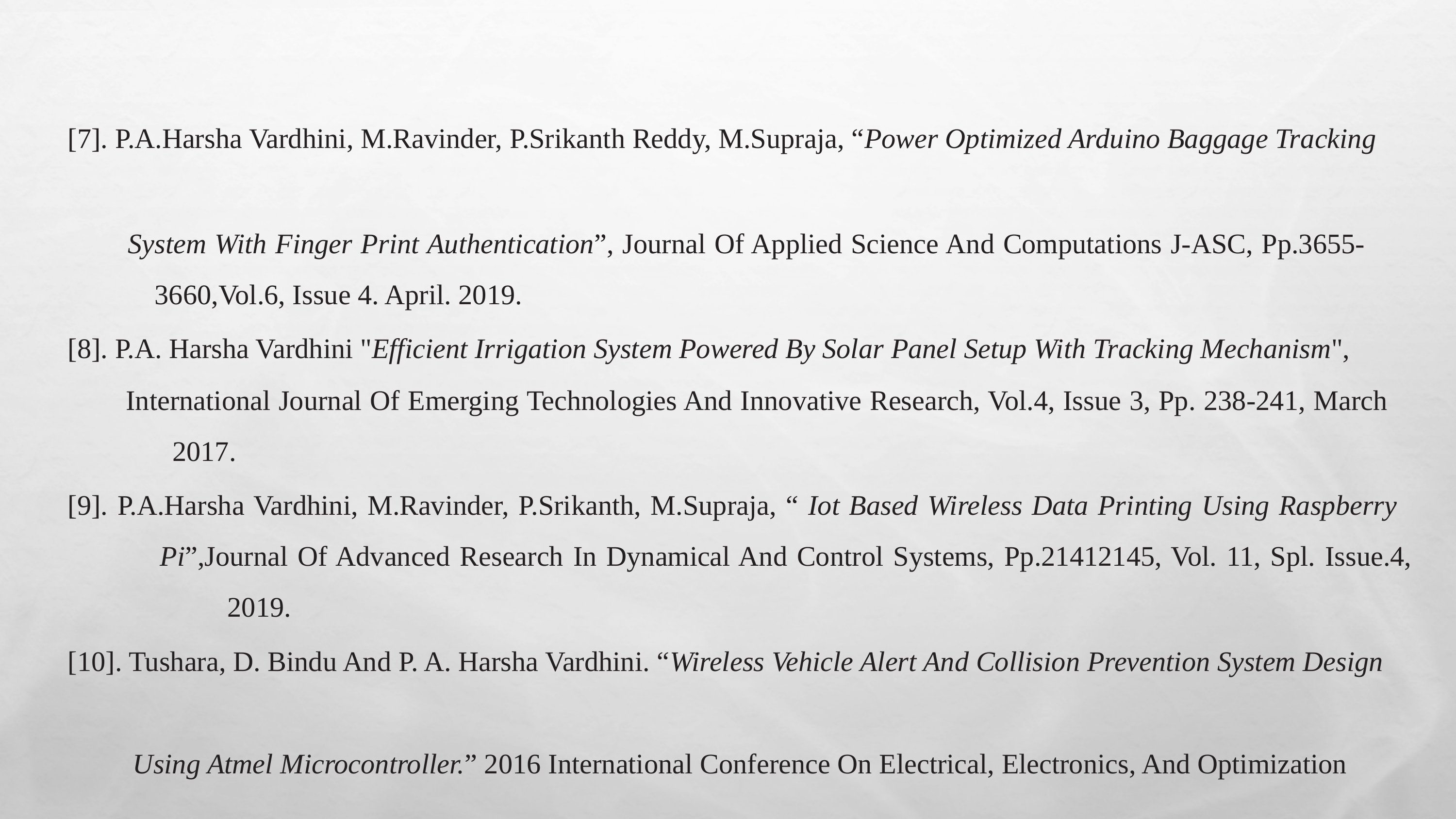

[7]. P.A.Harsha Vardhini, M.Ravinder, P.Srikanth Reddy, M.Supraja, “Power Optimized Arduino Baggage Tracking
       System With Finger Print Authentication”, Journal Of Applied Science And Computations J-ASC, Pp.3655-   		  3660,Vol.6, Issue 4. April. 2019.
[8]. P.A. Harsha Vardhini "Efficient Irrigation System Powered By Solar Panel Setup With Tracking Mechanism",
     International Journal Of Emerging Technologies And Innovative Research, Vol.4, Issue 3, Pp. 238-241, March    	  2017.
[9]. P.A.Harsha Vardhini, M.Ravinder, P.Srikanth, M.Supraja, “ Iot Based Wireless Data Printing Using Raspberry 		  Pi”,Journal Of Advanced Research In Dynamical And Control Systems, Pp.21412145, Vol. 11, Spl. Issue.4, 		  2019.
[10]. Tushara, D. Bindu And P. A. Harsha Vardhini. “Wireless Vehicle Alert And Collision Prevention System Design
         Using Atmel Microcontroller.” 2016 International Conference On Electrical, Electronics, And Optimization
         Techniques (ICEEOT) (2016): 27842787.